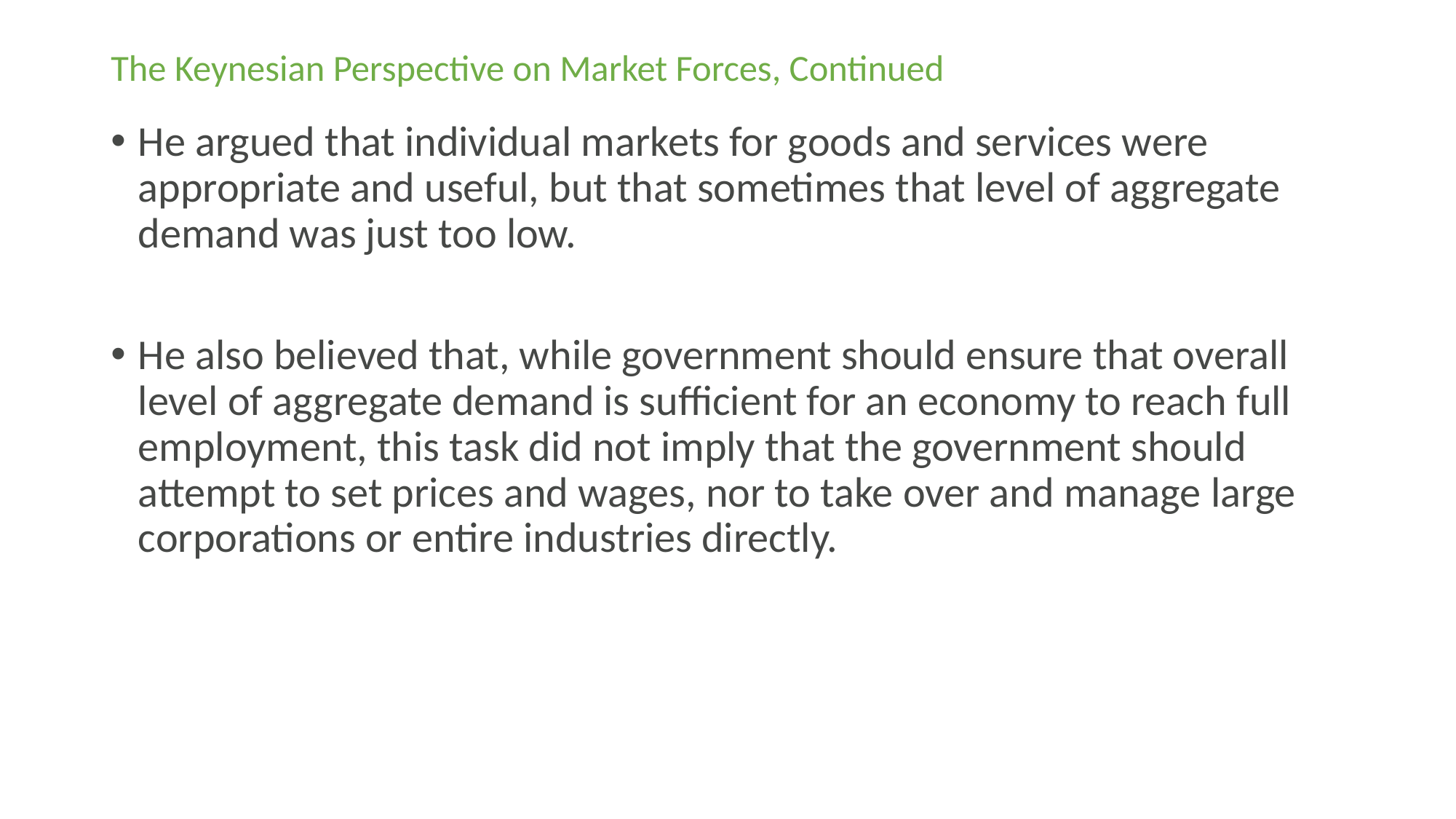

# The Keynesian Perspective on Market Forces, Continued
He argued that individual markets for goods and services were appropriate and useful, but that sometimes that level of aggregate demand was just too low.

He also believed that, while government should ensure that overall level of aggregate demand is sufficient for an economy to reach full employment, this task did not imply that the government should attempt to set prices and wages, nor to take over and manage large corporations or entire industries directly.